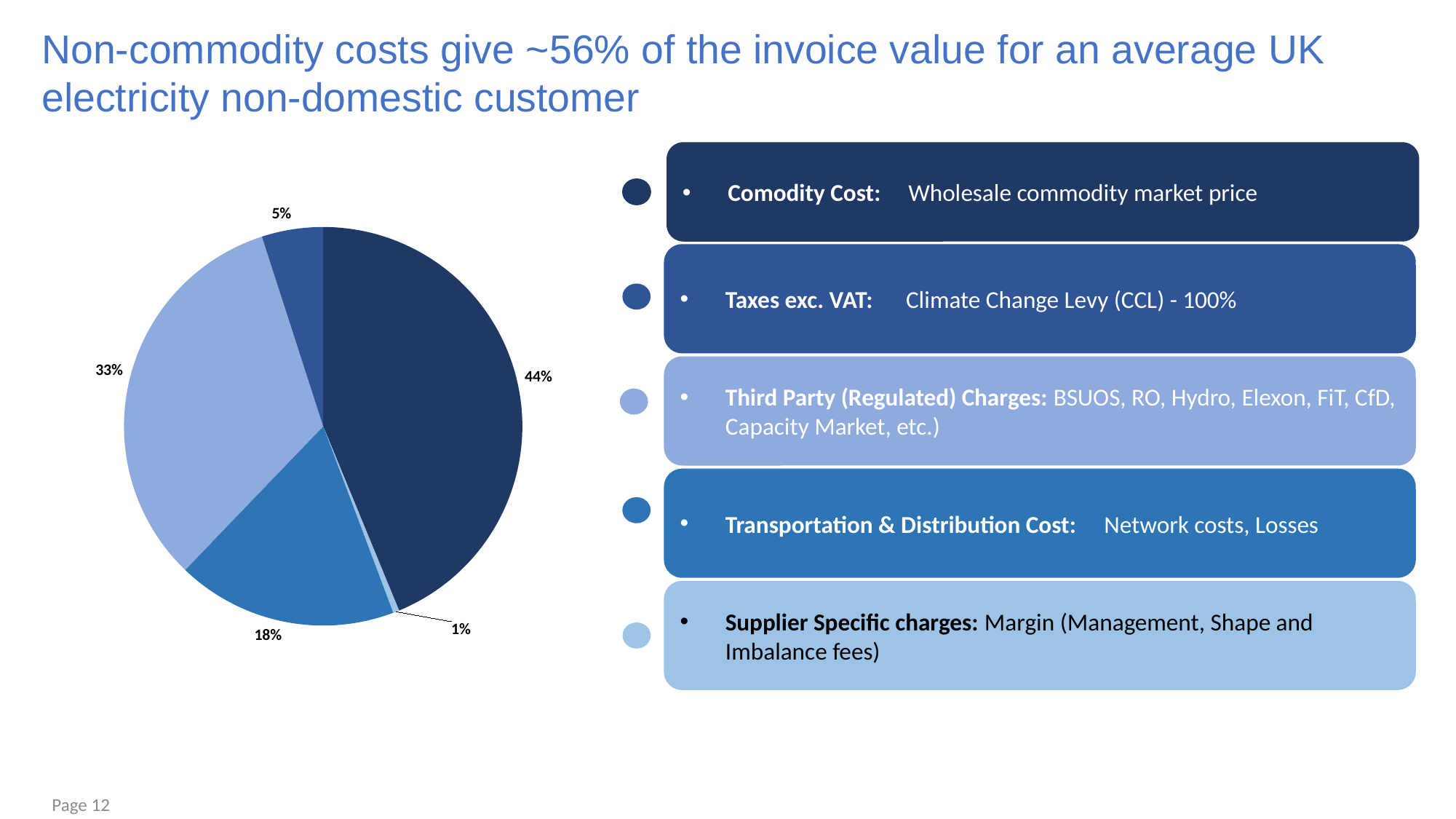

Non-commodity costs give ~56% of the invoice value for an average UK electricity non-domestic customer
Comodity Cost:     Wholesale commodity market price

### Chart

| Category |  |
|---|---|
| Commodity Cost | 0.44 |
| Supplier specific charges | 0.005 |
| Transportation & Distribution cost | 0.18 |
| Third Party (Regulated) Charges | 0.33 |
| Taxes exc. VAT | 0.05 |
Taxes exc. VAT:      Climate Change Levy (CCL) - 100%

Third Party (Regulated) Charges: BSUOS, RO, Hydro, Elexon, FiT, CfD, Capacity Market, etc.)

Transportation & Distribution Cost:     Network costs, Losses

Supplier Specific charges: Margin (Management, Shape and Imbalance fees)

Page 12